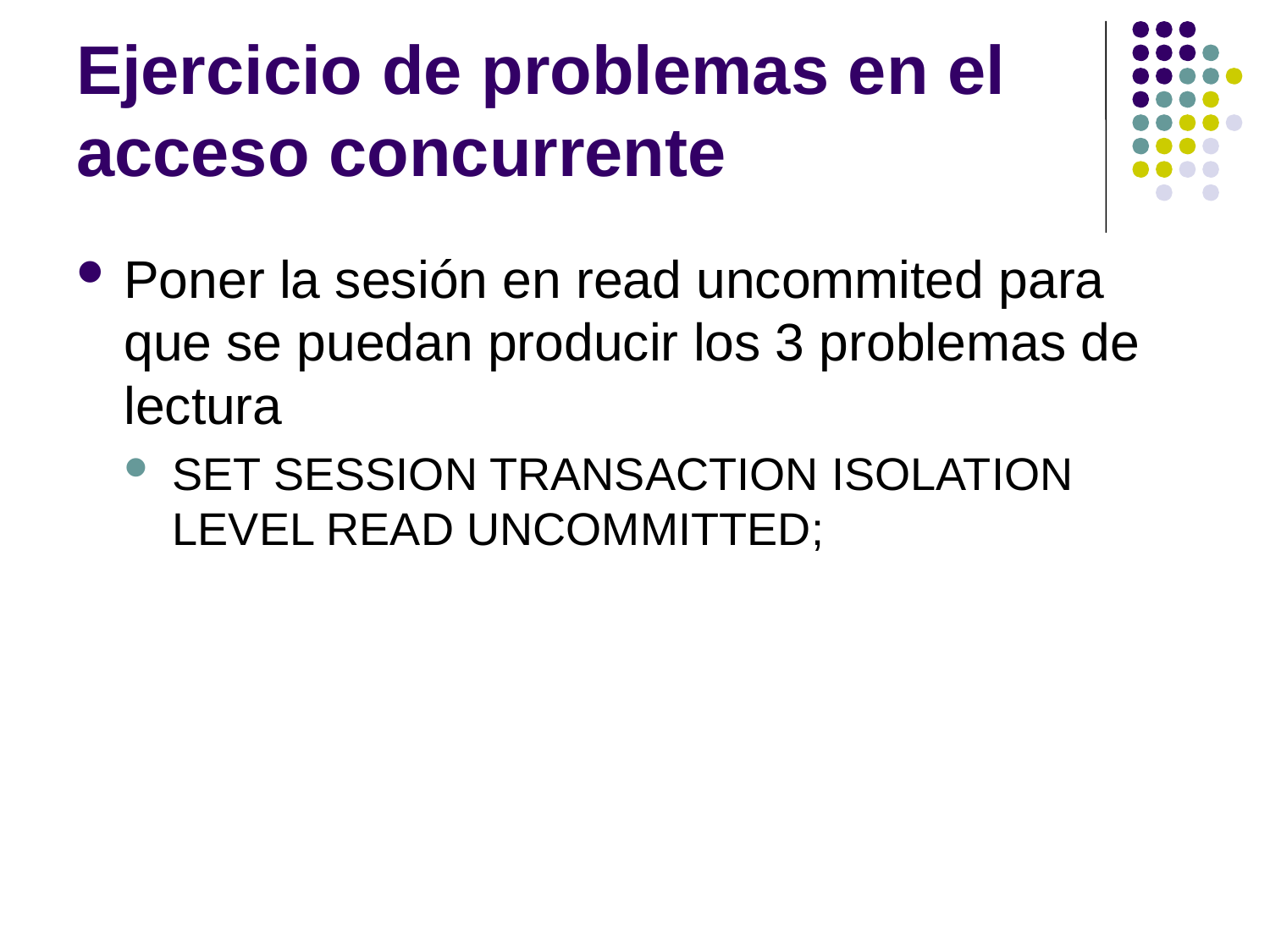

# Ejercicio de problemas en el acceso concurrente
Poner la sesión en read uncommited para que se puedan producir los 3 problemas de lectura
SET SESSION TRANSACTION ISOLATION LEVEL READ UNCOMMITTED;